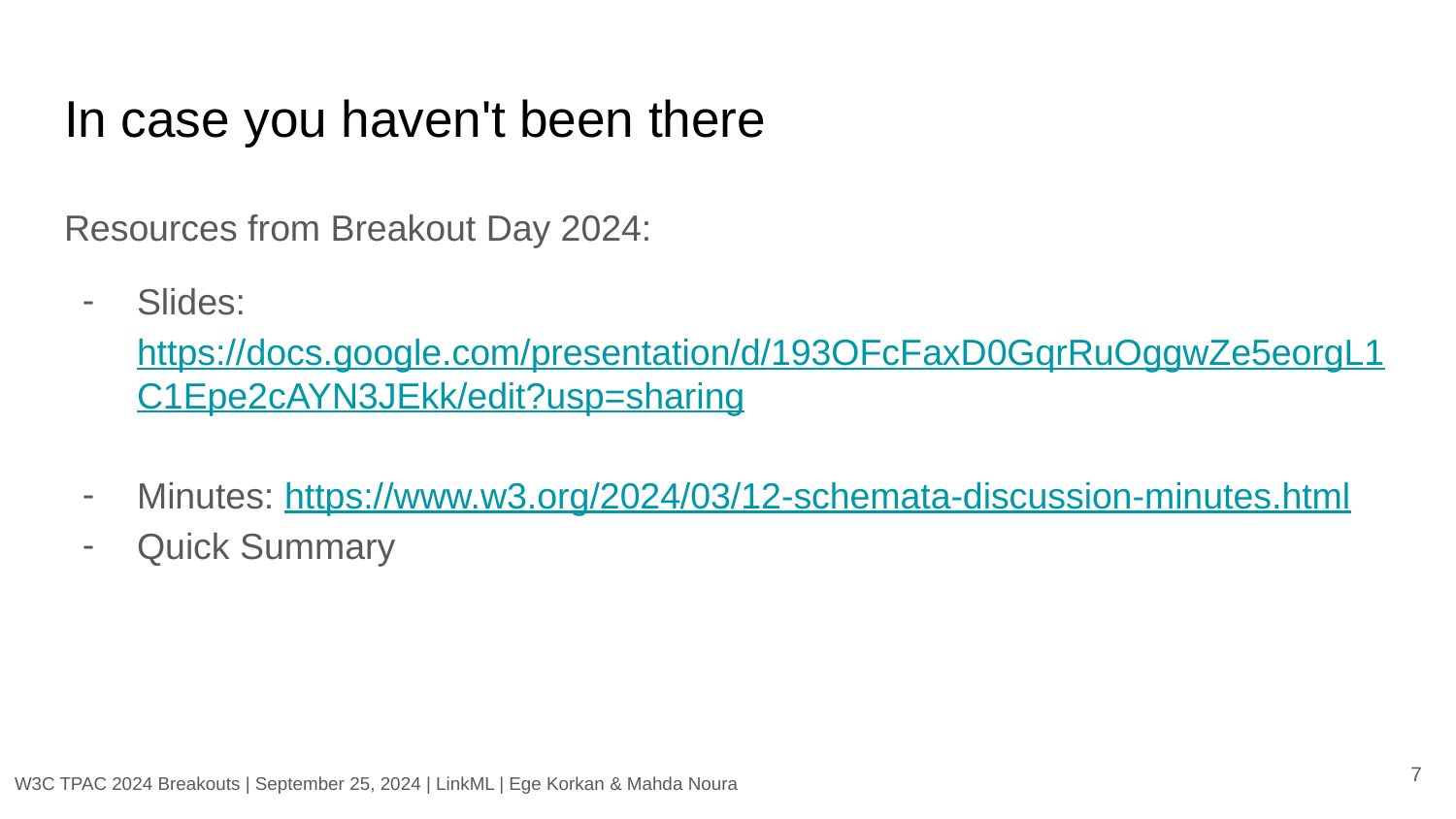

# In case you haven't been there
Resources from Breakout Day 2024:
Slides: https://docs.google.com/presentation/d/193OFcFaxD0GqrRuOggwZe5eorgL1C1Epe2cAYN3JEkk/edit?usp=sharing
Minutes: https://www.w3.org/2024/03/12-schemata-discussion-minutes.html
Quick Summary
7